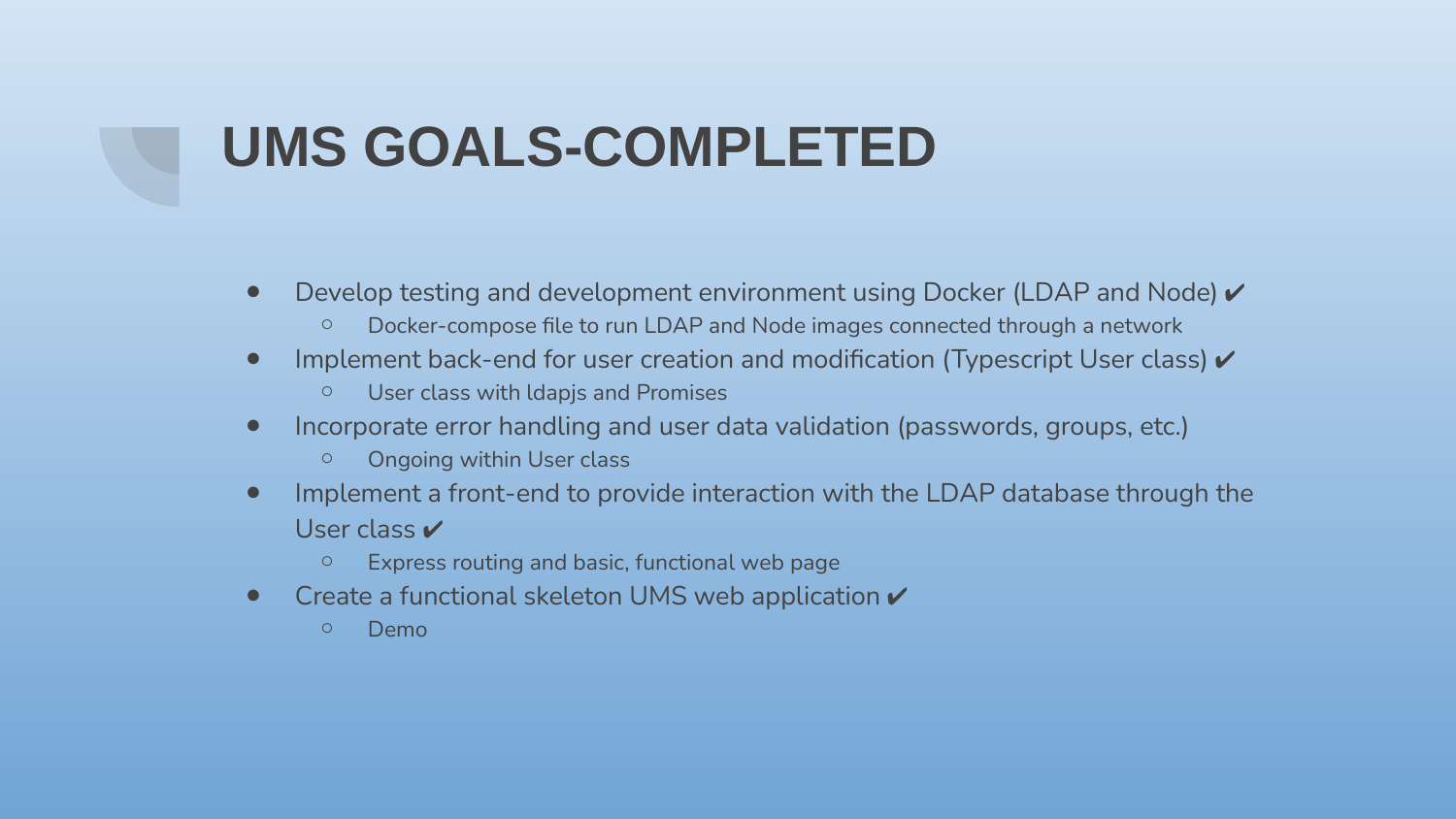

# UMS GOALS-COMPLETED
Develop testing and development environment using Docker (LDAP and Node) ✔
Docker-compose file to run LDAP and Node images connected through a network
Implement back-end for user creation and modification (Typescript User class) ✔
User class with ldapjs and Promises
Incorporate error handling and user data validation (passwords, groups, etc.)
Ongoing within User class
Implement a front-end to provide interaction with the LDAP database through the User class ✔
Express routing and basic, functional web page
Create a functional skeleton UMS web application ✔
Demo